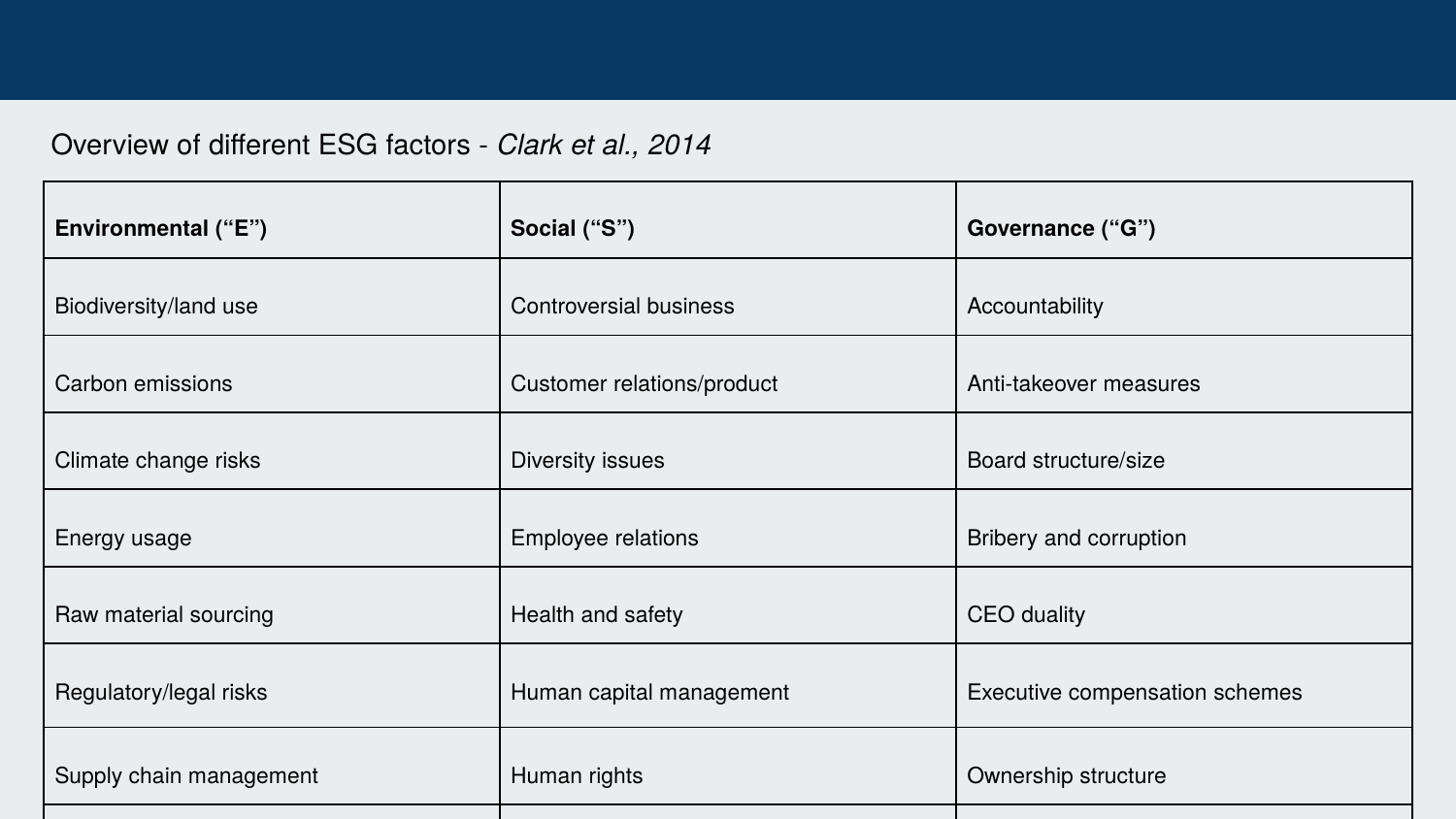

Overview of different ESG factors - Clark et al., 2014

| Environmental (“E”) | Social (“S”) | Governance (“G”) |
| --- | --- | --- |
| Biodiversity/land use | Controversial business | Accountability |
| Carbon emissions | Customer relations/product | Anti-takeover measures |
| Climate change risks | Diversity issues | Board structure/size |
| Energy usage | Employee relations | Bribery and corruption |
| Raw material sourcing | Health and safety | CEO duality |
| Regulatory/legal risks | Human capital management | Executive compensation schemes |
| Supply chain management | Human rights | Ownership structure |
| Waste and recycling | Responsible marketing and R&D | Shareholder rights |
| Water management | Union relationships | Transparency |